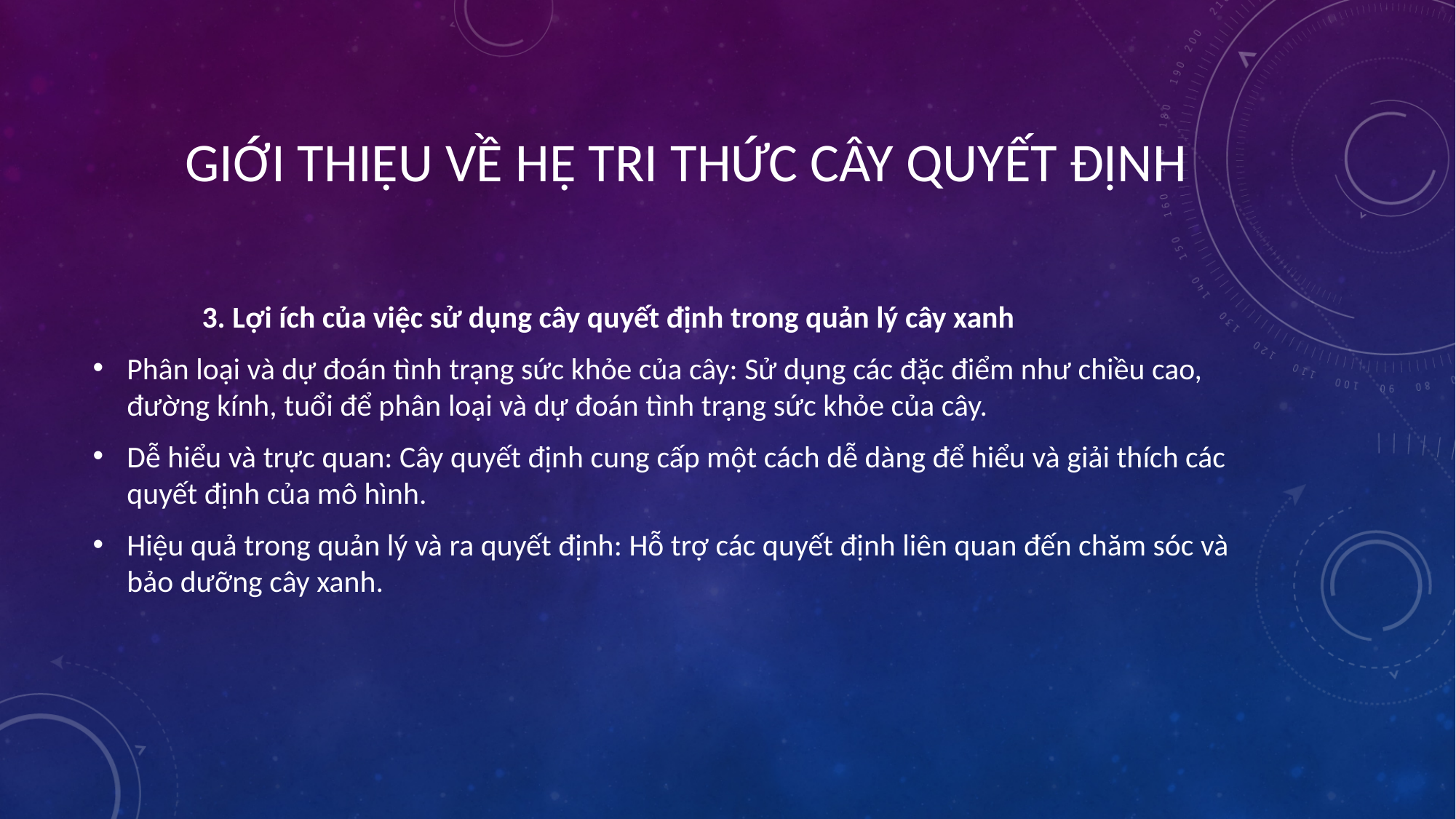

# Giới Thiệu về Hệ Tri Thức Cây Quyết Định
	3. Lợi ích của việc sử dụng cây quyết định trong quản lý cây xanh
Phân loại và dự đoán tình trạng sức khỏe của cây: Sử dụng các đặc điểm như chiều cao, đường kính, tuổi để phân loại và dự đoán tình trạng sức khỏe của cây.
Dễ hiểu và trực quan: Cây quyết định cung cấp một cách dễ dàng để hiểu và giải thích các quyết định của mô hình.
Hiệu quả trong quản lý và ra quyết định: Hỗ trợ các quyết định liên quan đến chăm sóc và bảo dưỡng cây xanh.